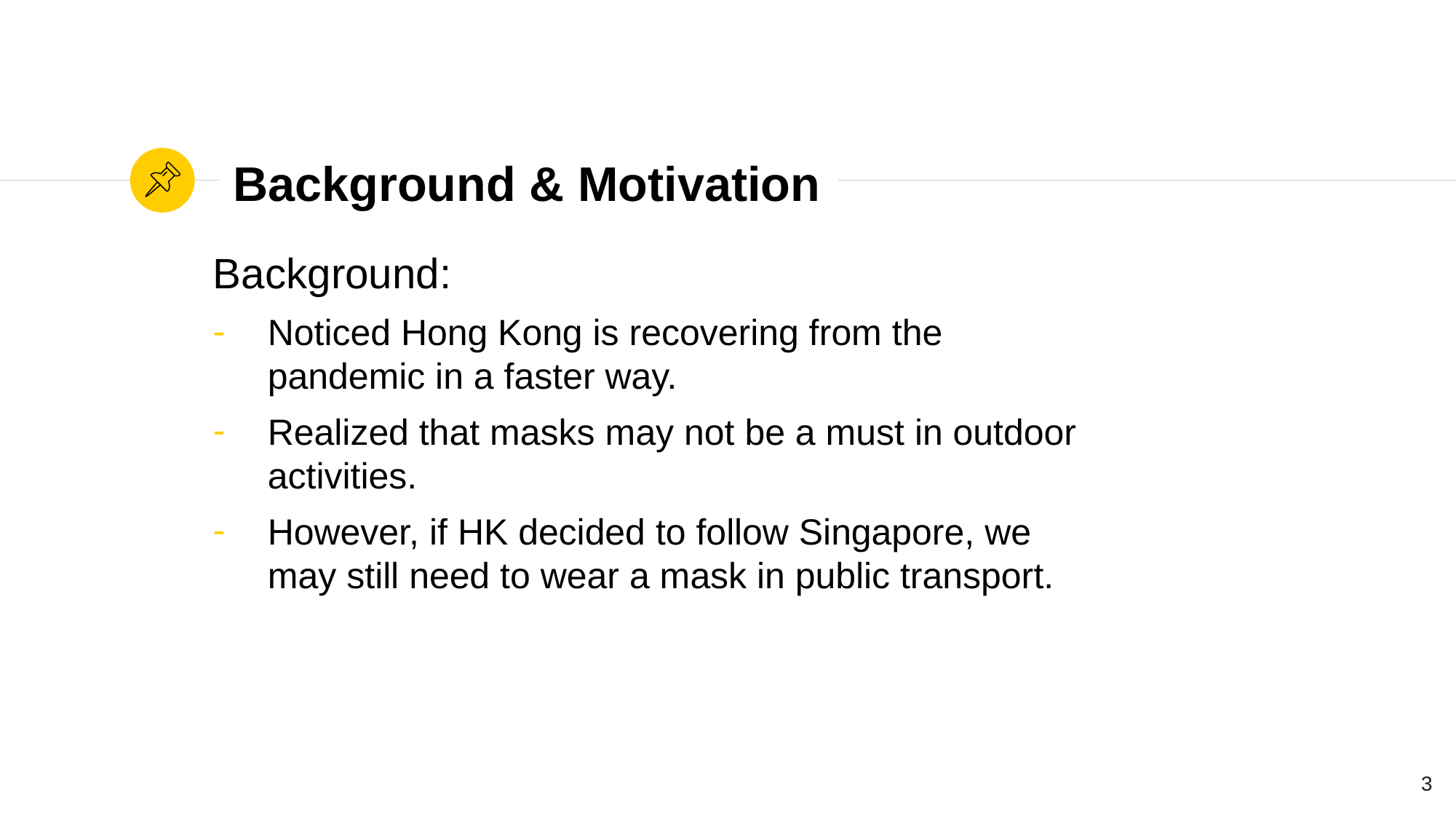

# Background & Motivation

Background:
Noticed Hong Kong is recovering from the pandemic in a faster way.
Realized that masks may not be a must in outdoor activities.
However, if HK decided to follow Singapore, we may still need to wear a mask in public transport.
3